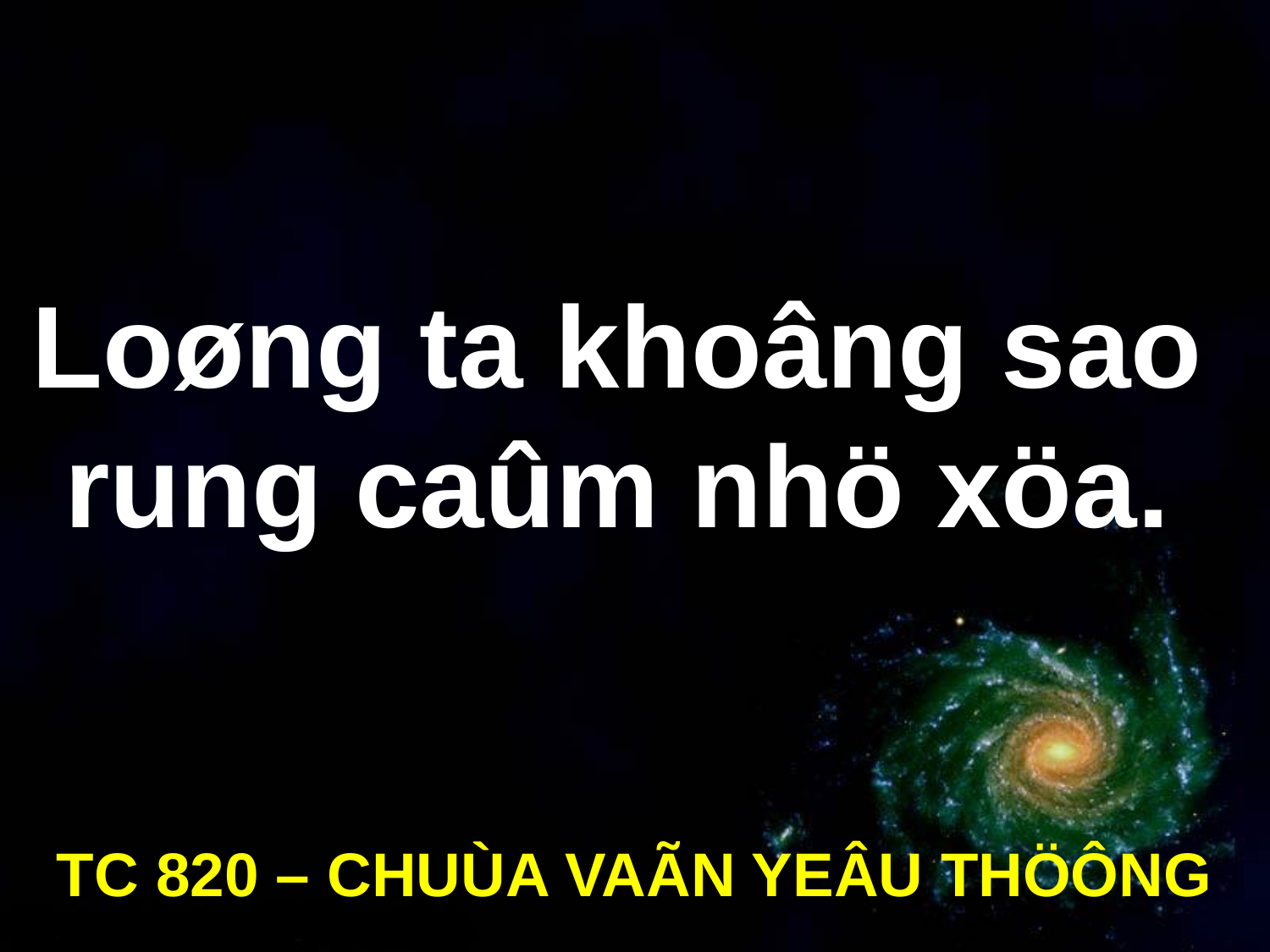

Loøng ta khoâng sao
rung caûm nhö xöa.
TC 820 – CHUÙA VAÃN YEÂU THÖÔNG